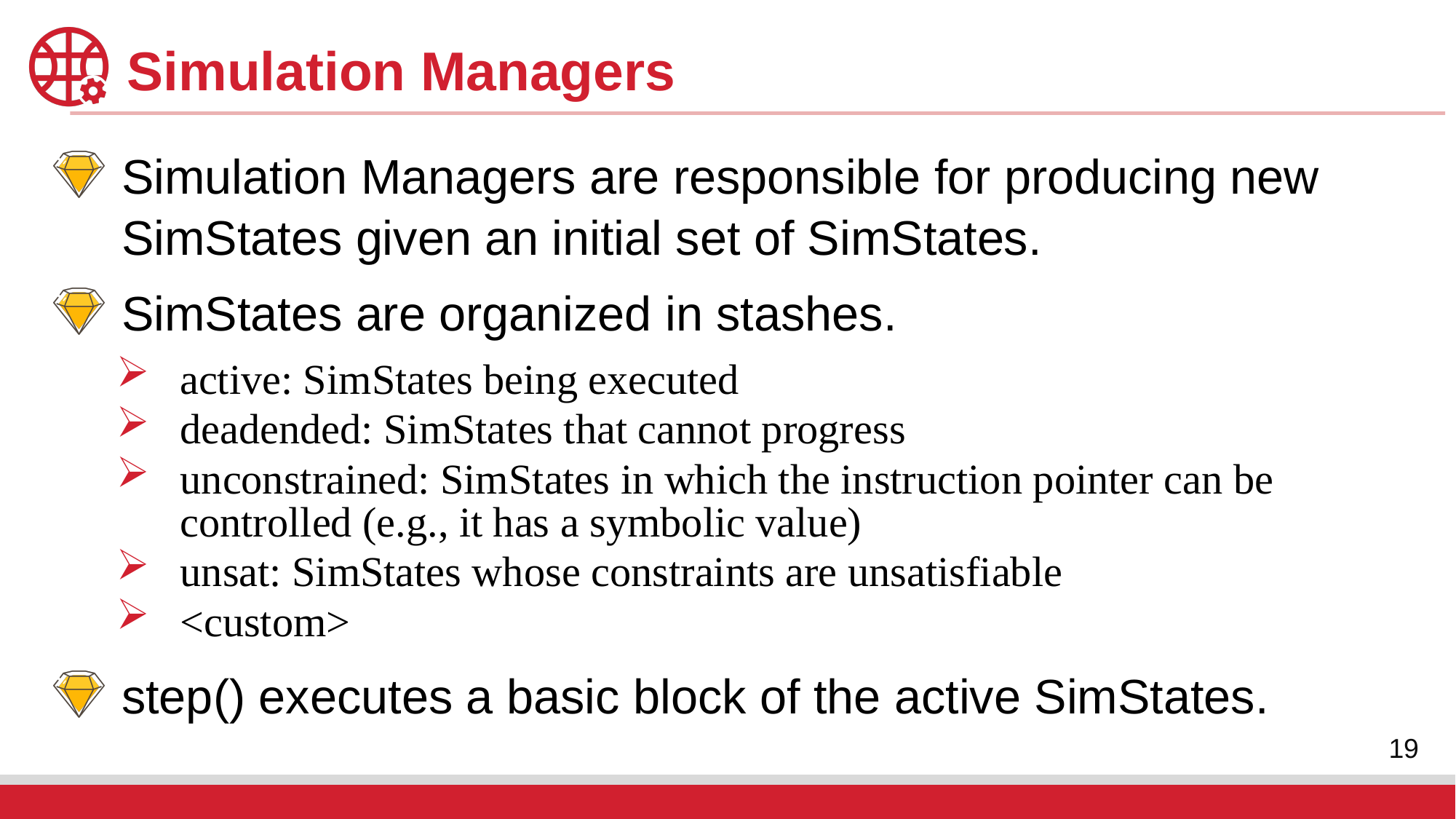

Simulation Managers
Simulation Managers are responsible for producing new SimStates given an initial set of SimStates.
SimStates are organized in stashes.
active: SimStates being executed
deadended: SimStates that cannot progress
unconstrained: SimStates in which the instruction pointer can be controlled (e.g., it has a symbolic value)
unsat: SimStates whose constraints are unsatisfiable
<custom>

step() executes a basic block of the active SimStates.